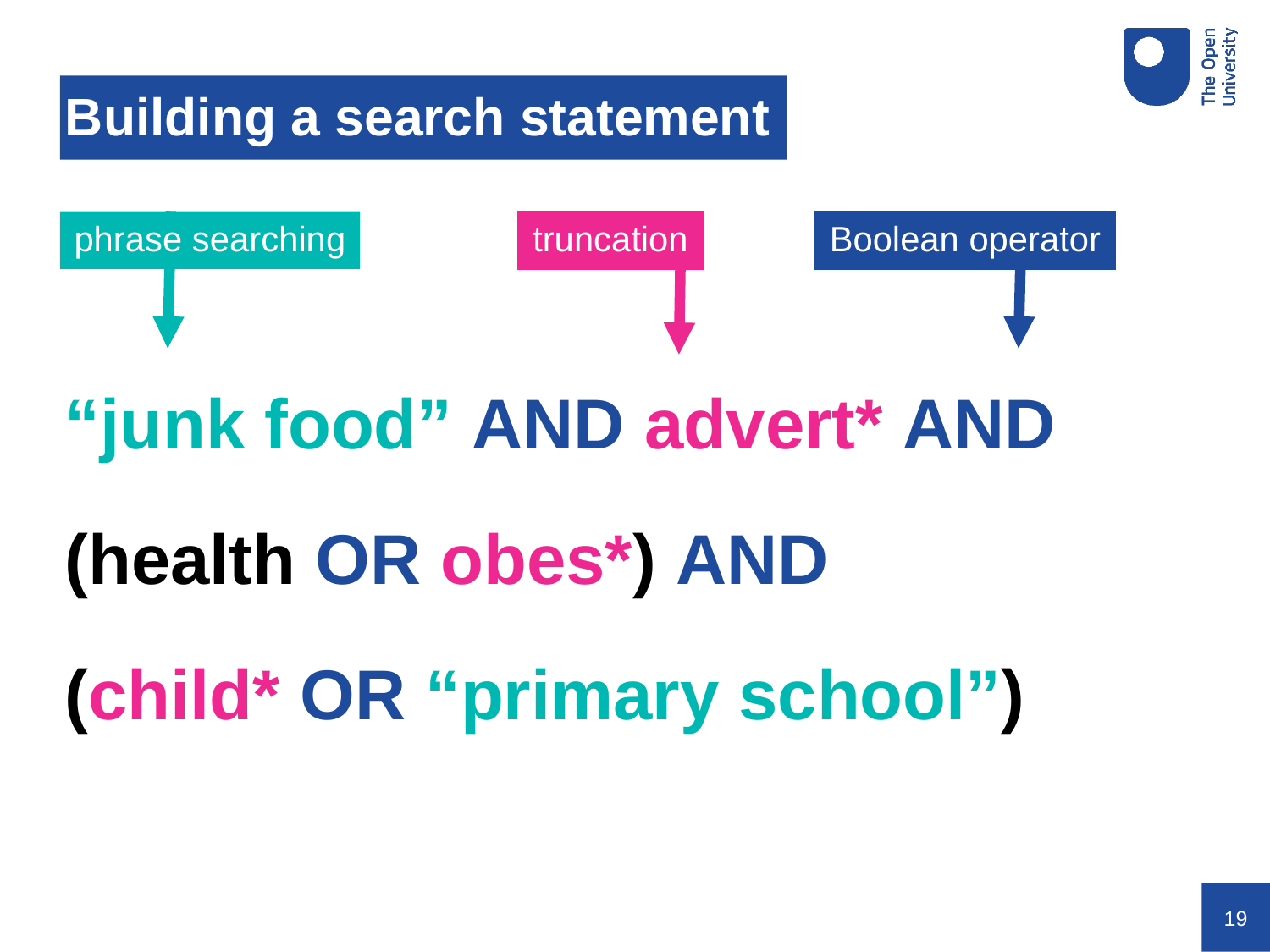

# Building a search statement
phrase searching
truncation
Boolean operator
“junk food” AND advert* AND (health OR obes*) AND (child* OR “primary school”)